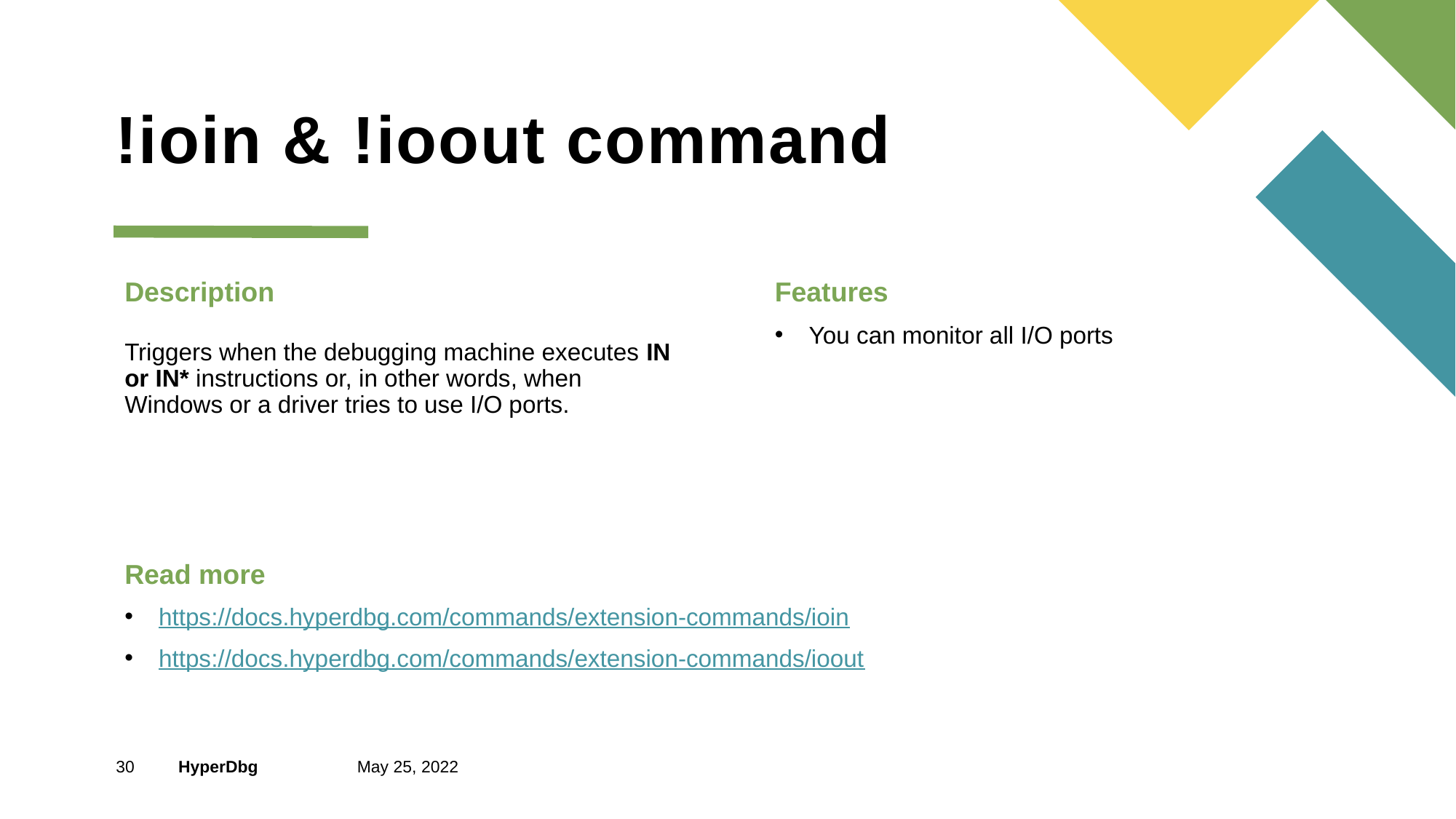

# !ioin & !ioout command
Description
Features
You can monitor all I/O ports

Triggers when the debugging machine executes IN or IN* instructions or, in other words, when Windows or a driver tries to use I/O ports.
Read more
https://docs.hyperdbg.com/commands/extension-commands/ioin
https://docs.hyperdbg.com/commands/extension-commands/ioout

30
HyperDbg
May 25, 2022